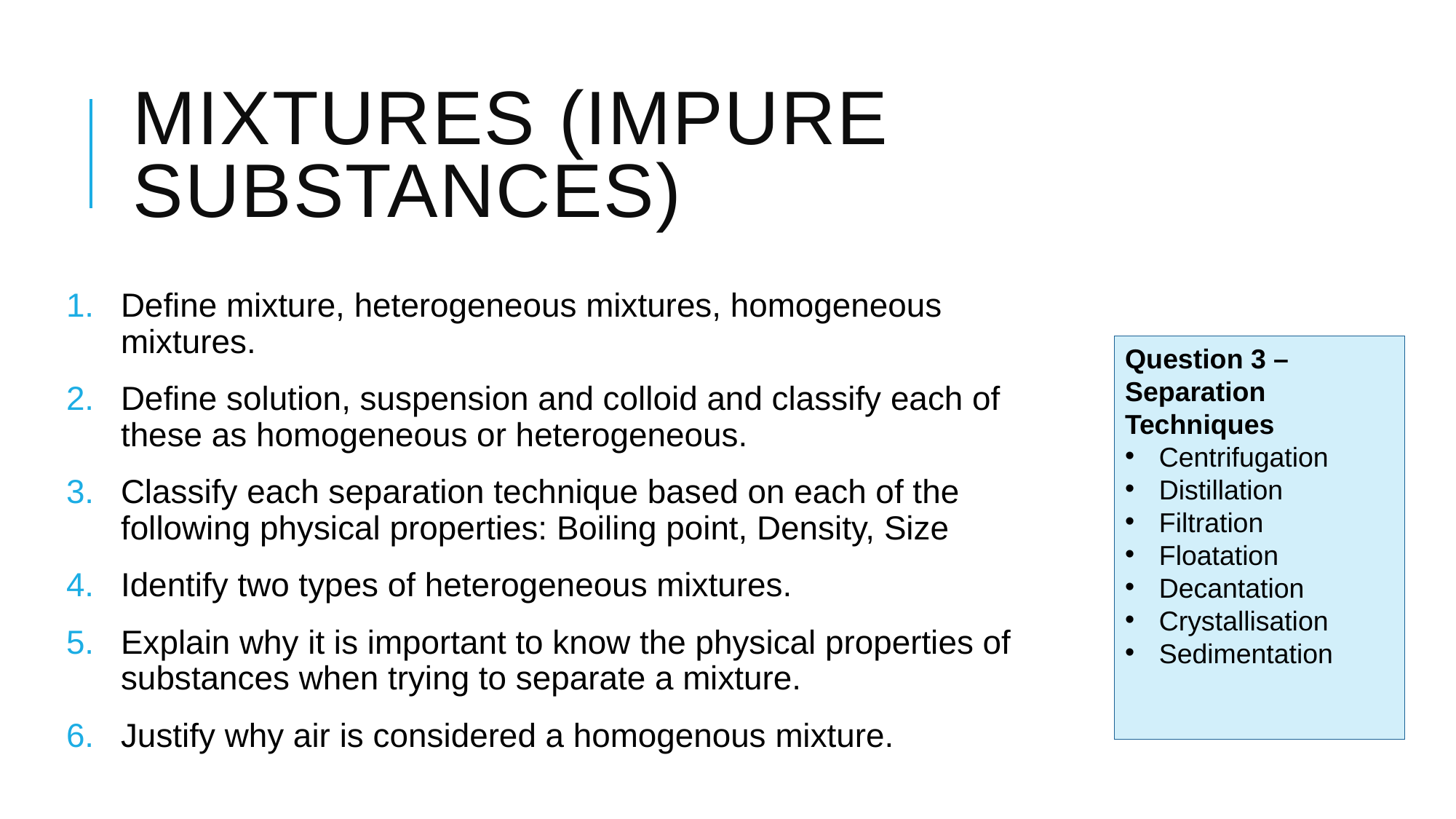

# Mixtures (Impure substances)
Define mixture, heterogeneous mixtures, homogeneous mixtures.
Define solution, suspension and colloid and classify each of these as homogeneous or heterogeneous.
Classify each separation technique based on each of the following physical properties: Boiling point, Density, Size
Identify two types of heterogeneous mixtures.
Explain why it is important to know the physical properties of substances when trying to separate a mixture.
Justify why air is considered a homogenous mixture.

Question 3 – Separation Techniques
Centrifugation
Distillation
Filtration
Floatation
Decantation
Crystallisation
Sedimentation